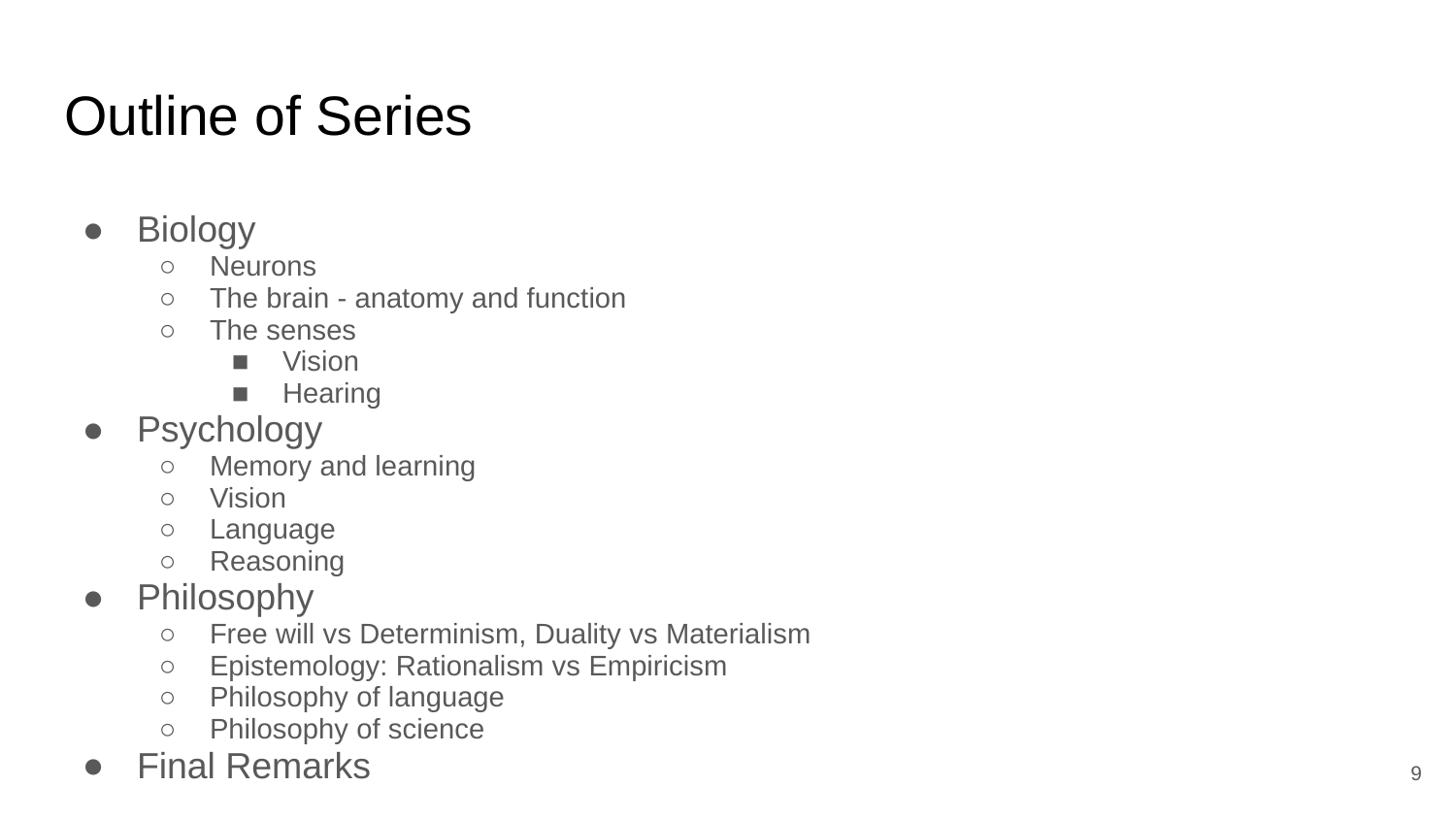

# Outline of Series
Biology
Neurons
The brain - anatomy and function
The senses
Vision
Hearing
Psychology
Memory and learning
Vision
Language
Reasoning
Philosophy
Free will vs Determinism, Duality vs Materialism
Epistemology: Rationalism vs Empiricism
Philosophy of language
Philosophy of science
Final Remarks

9